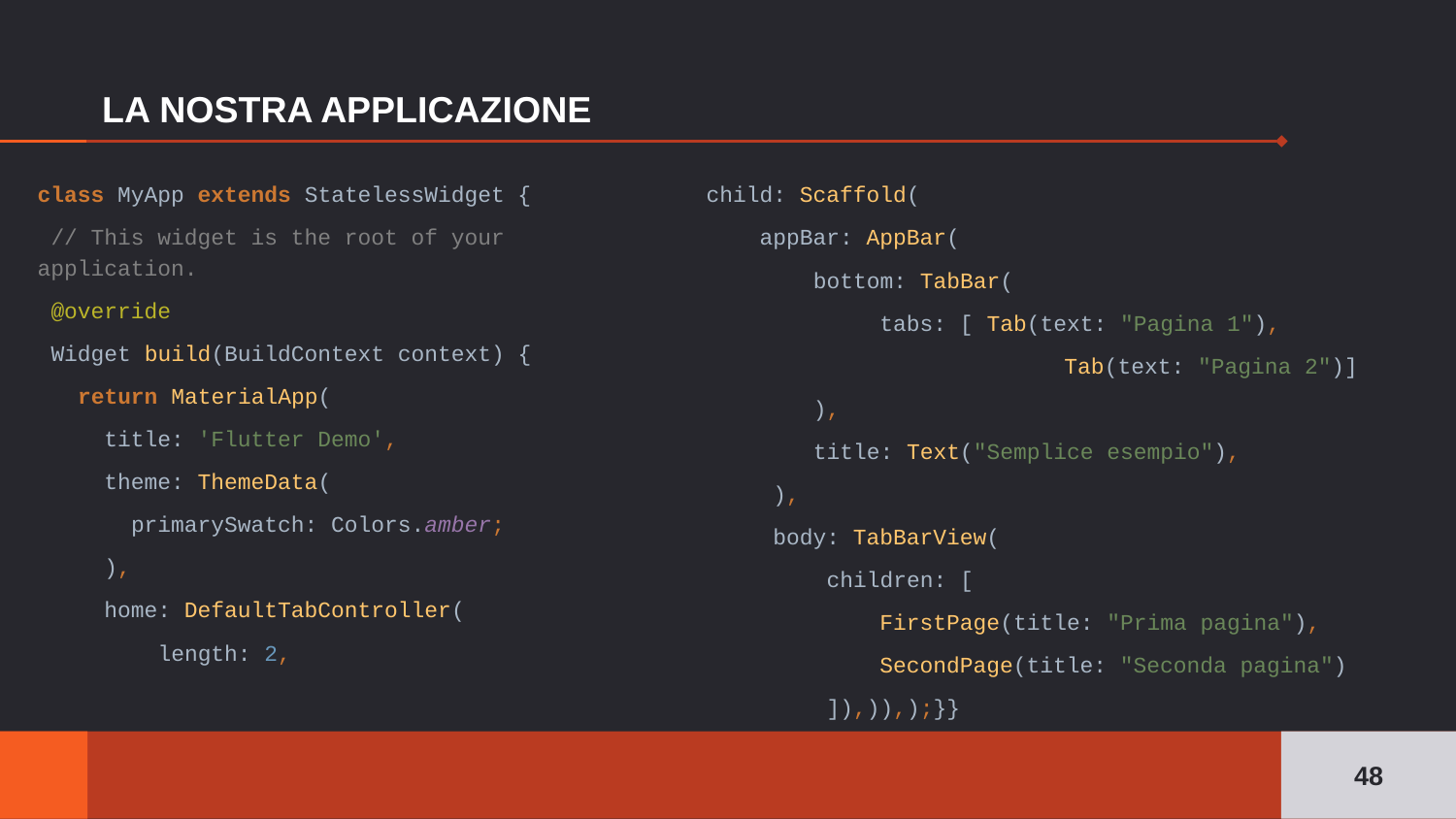

# LA NOSTRA APPLICAZIONE
class MyApp extends StatelessWidget {
 // This widget is the root of your application.
 @override
 Widget build(BuildContext context) {
   return MaterialApp(
     title: 'Flutter Demo',
     theme: ThemeData(
       primarySwatch: Colors.amber;
     ),
     home: DefaultTabController(
         length: 2,

child: Scaffold(
    appBar: AppBar(
        bottom: TabBar(
             tabs: [ Tab(text: "Pagina 1"),
                	     Tab(text: "Pagina 2")]
        ),
        title: Text("Semplice esempio"),
     ),
     body: TabBarView(
         children: [
             FirstPage(title: "Prima pagina"),
             SecondPage(title: "Seconda pagina")
         ]),)),);}}
48